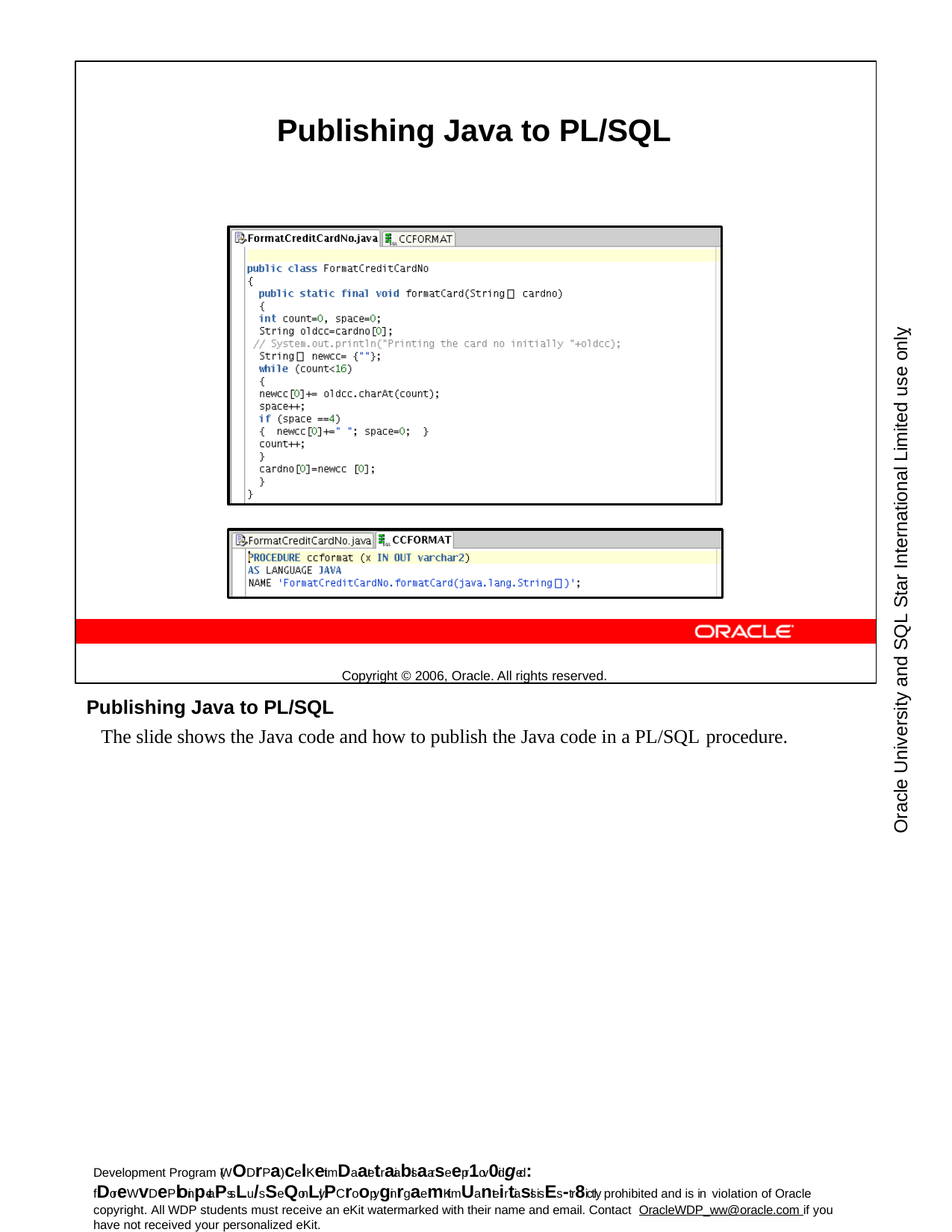

Publishing Java to PL/SQL

Copyright © 2006, Oracle. All rights reserved.

Oracle University and SQL Star International Limited use onlyฺ

Publishing Java to PL/SQL
The slide shows the Java code and how to publish the Java code in a PL/SQL procedure.
Development Program (WODrPa)celKeit mDaatetraiablsaarseepr1ov0idged: fDoreWvDePloinp-claPssLu/sSeQonLly.PCroopyginrgaemKit mUanteirtiasls isEs-tr8ictly prohibited and is in  violation of Oracle copyright. All WDP students must receive an eKit watermarked with their name and email. Contact  OracleWDP_ww@oracle.com if you have not received your personalized eKit.